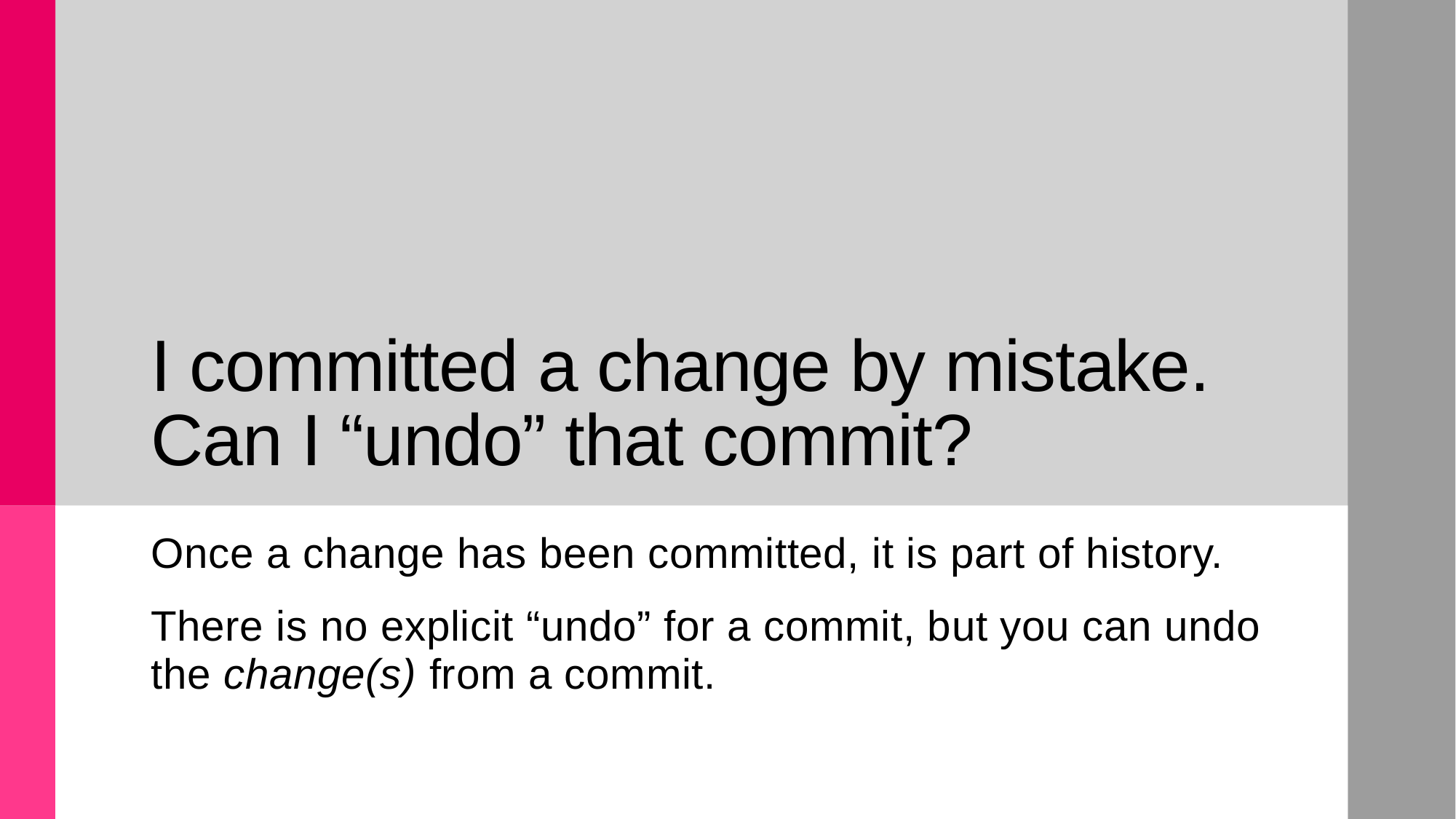

# I committed a change by mistake. Can I “undo” that commit?

Once a change has been committed, it is part of history.
There is no explicit “undo” for a commit, but you can undo the change(s) from a commit.